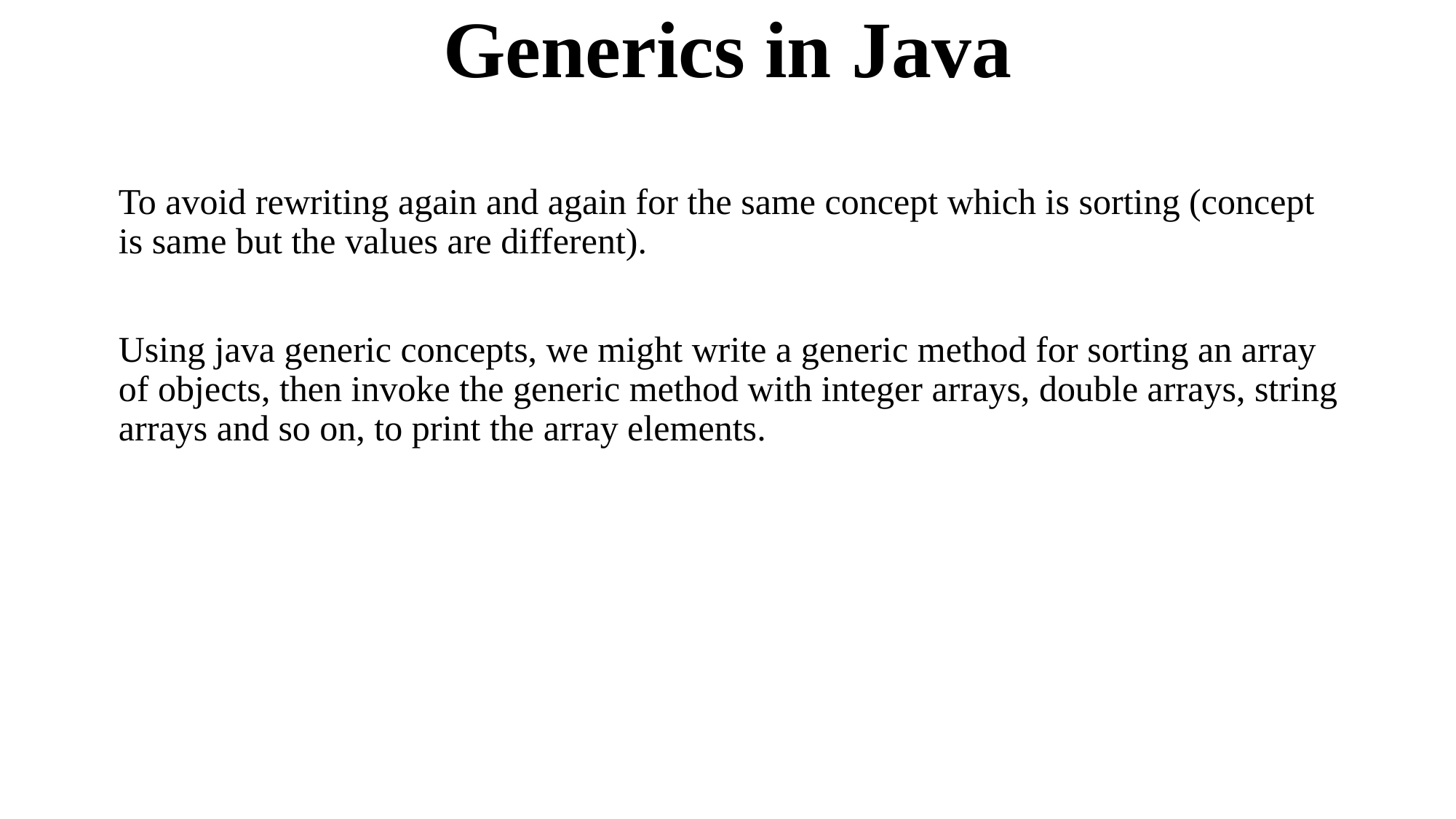

# Generics in Java
To avoid rewriting again and again for the same concept which is sorting (concept is same but the values are different).

Using java generic concepts, we might write a generic method for sorting an array of objects, then invoke the generic method with integer arrays, double arrays, string arrays and so on, to print the array elements.